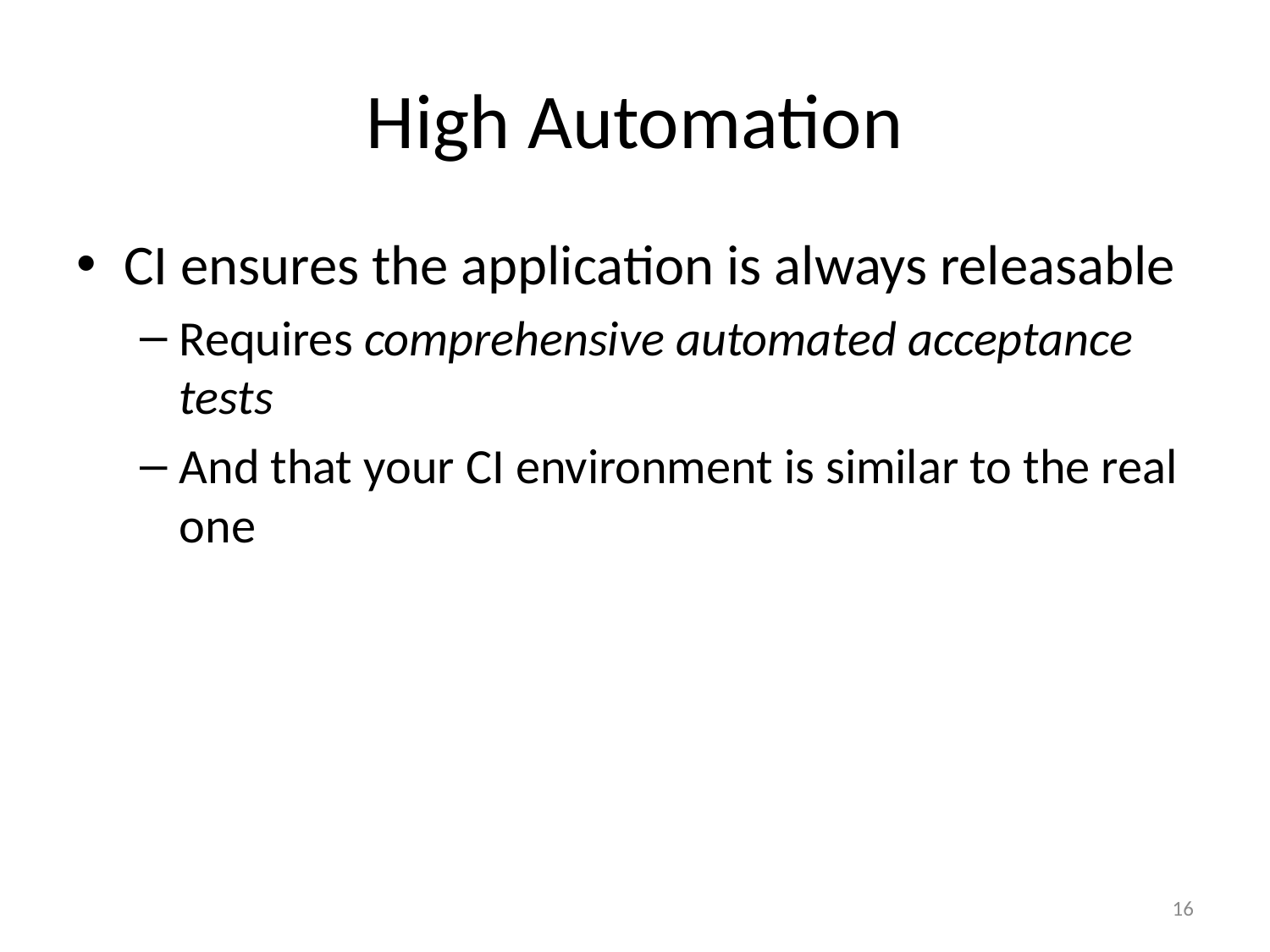

# High Automation
CI ensures the application is always releasable
Requires comprehensive automated acceptance tests
And that your CI environment is similar to the real one
16